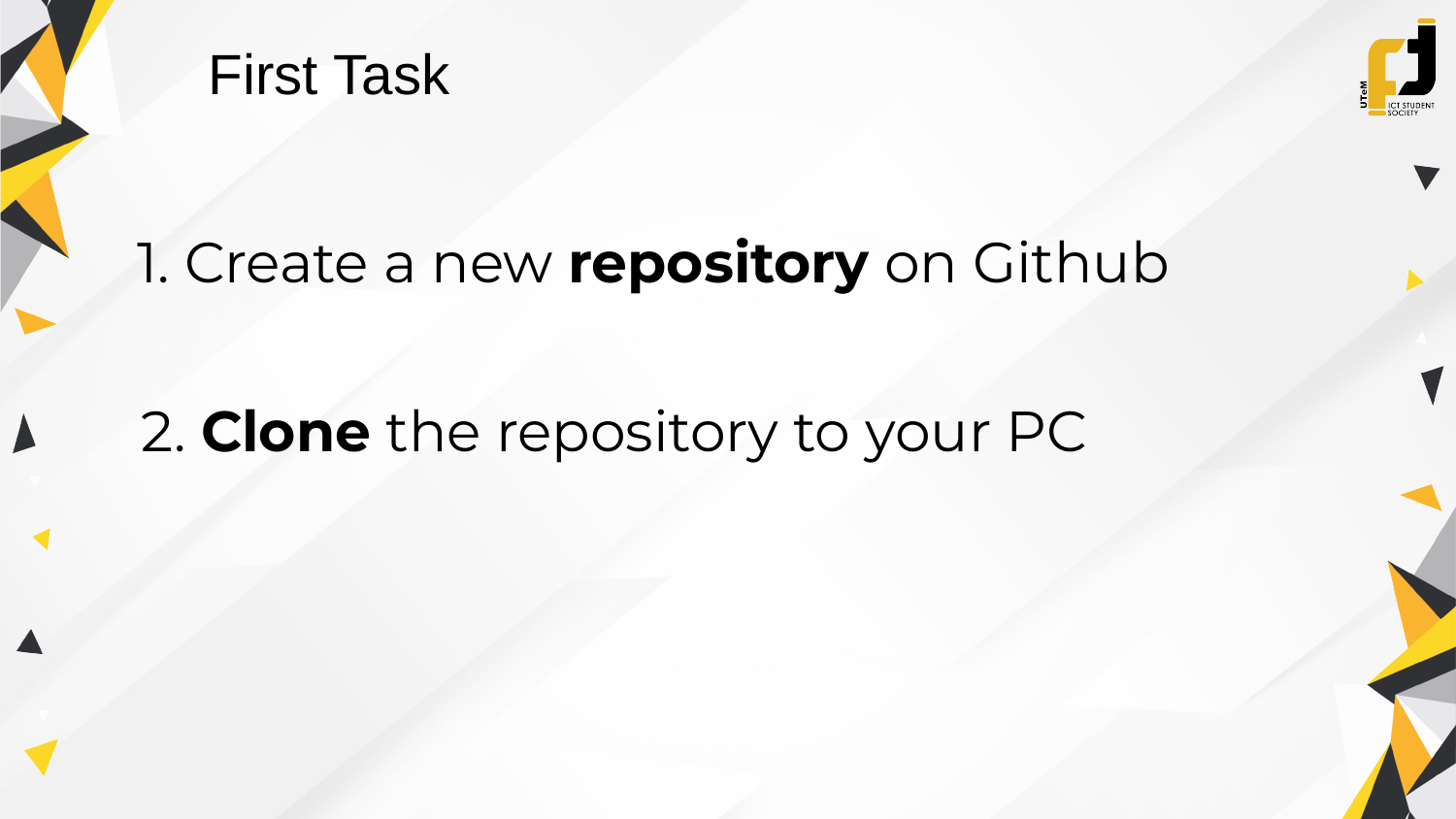

First Task
1. Create a new repository on Github
2. Clone the repository to your PC